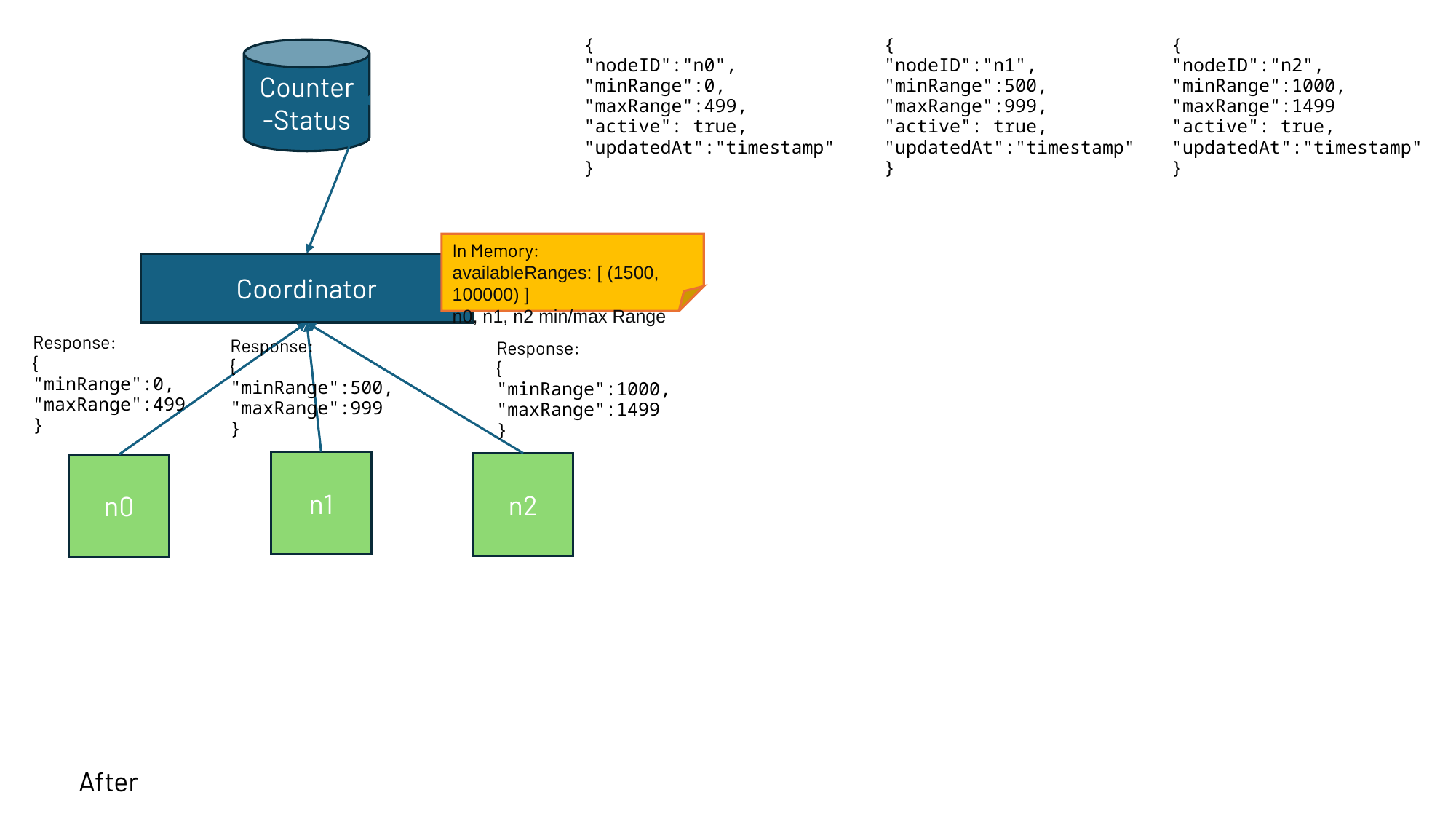

{
"nodeID":"n0",
"minRange":0,
"maxRange":499,
"active": true,
"updatedAt":"timestamp"
}
{
"nodeID":"n1",
"minRange":500,
"maxRange":999,
"active": true,
"updatedAt":"timestamp"
}
{
"nodeID":"n2",
"minRange":1000,
"maxRange":1499
"active": true,
"updatedAt":"timestamp"
}
Counter-Status
In Memory:
availableRanges: [ (1500, 100000) ]
n0, n1, n2 min/max Range

Coordinator
Response:
{
"minRange":0,
"maxRange":499
}
Response:
{
"minRange":500,
"maxRange":999
}
Response:
{
"minRange":1000,
"maxRange":1499
}
n1
n2
n0
After